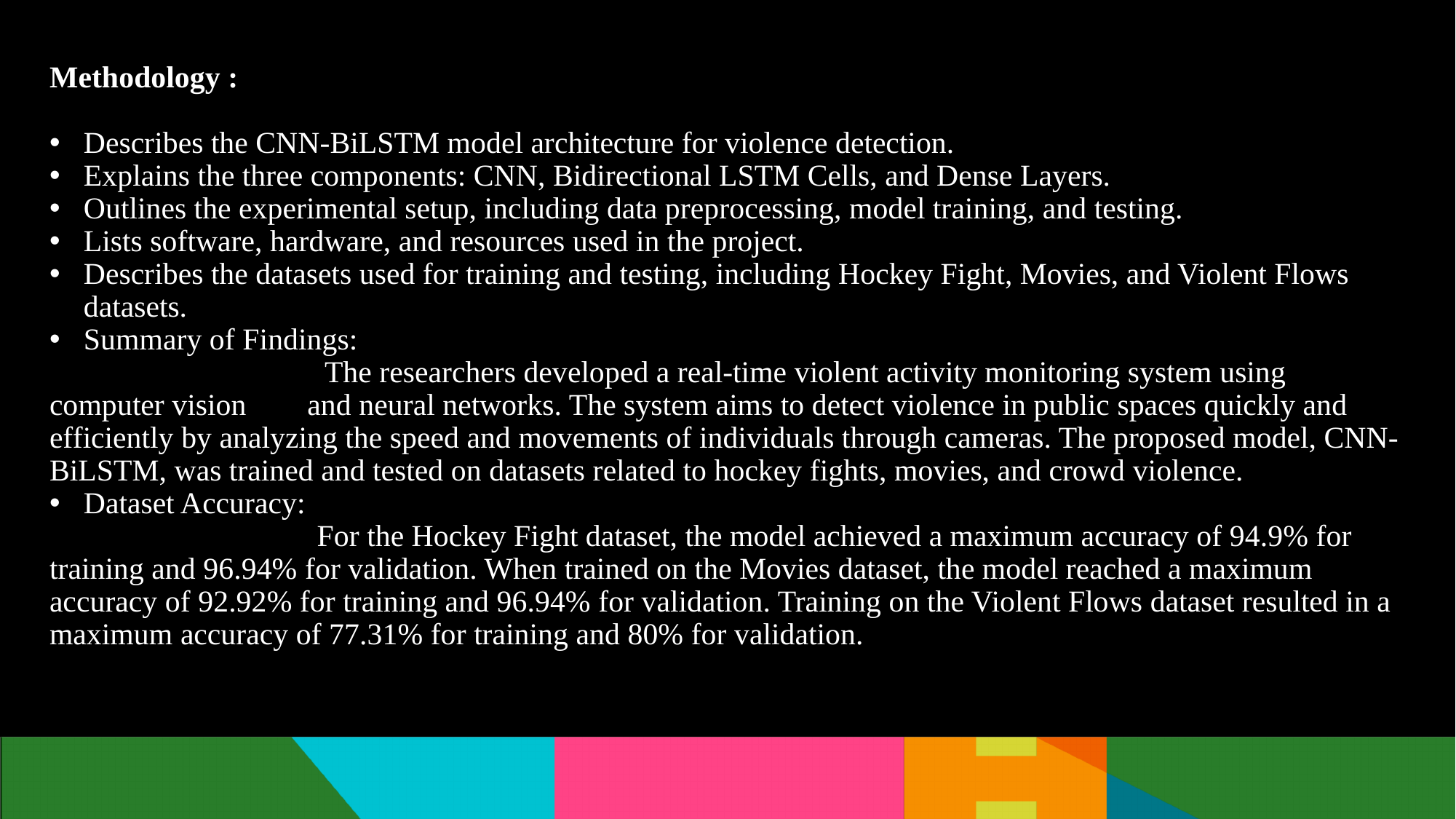

Methodology :

Describes the CNN-BiLSTM model architecture for violence detection.
Explains the three components: CNN, Bidirectional LSTM Cells, and Dense Layers.
Outlines the experimental setup, including data preprocessing, model training, and testing.
Lists software, hardware, and resources used in the project.
Describes the datasets used for training and testing, including Hockey Fight, Movies, and Violent Flows datasets.
Summary of Findings:
                                    The researchers developed a real-time violent activity monitoring system using computer vision        and neural networks. The system aims to detect violence in public spaces quickly and efficiently by analyzing the speed and movements of individuals through cameras. The proposed model, CNN-BiLSTM, was trained and tested on datasets related to hockey fights, movies, and crowd violence.
Dataset Accuracy:
                                   For the Hockey Fight dataset, the model achieved a maximum accuracy of 94.9% for training and 96.94% for validation. When trained on the Movies dataset, the model reached a maximum accuracy of 92.92% for training and 96.94% for validation. Training on the Violent Flows dataset resulted in a maximum accuracy of 77.31% for training and 80% for validation.